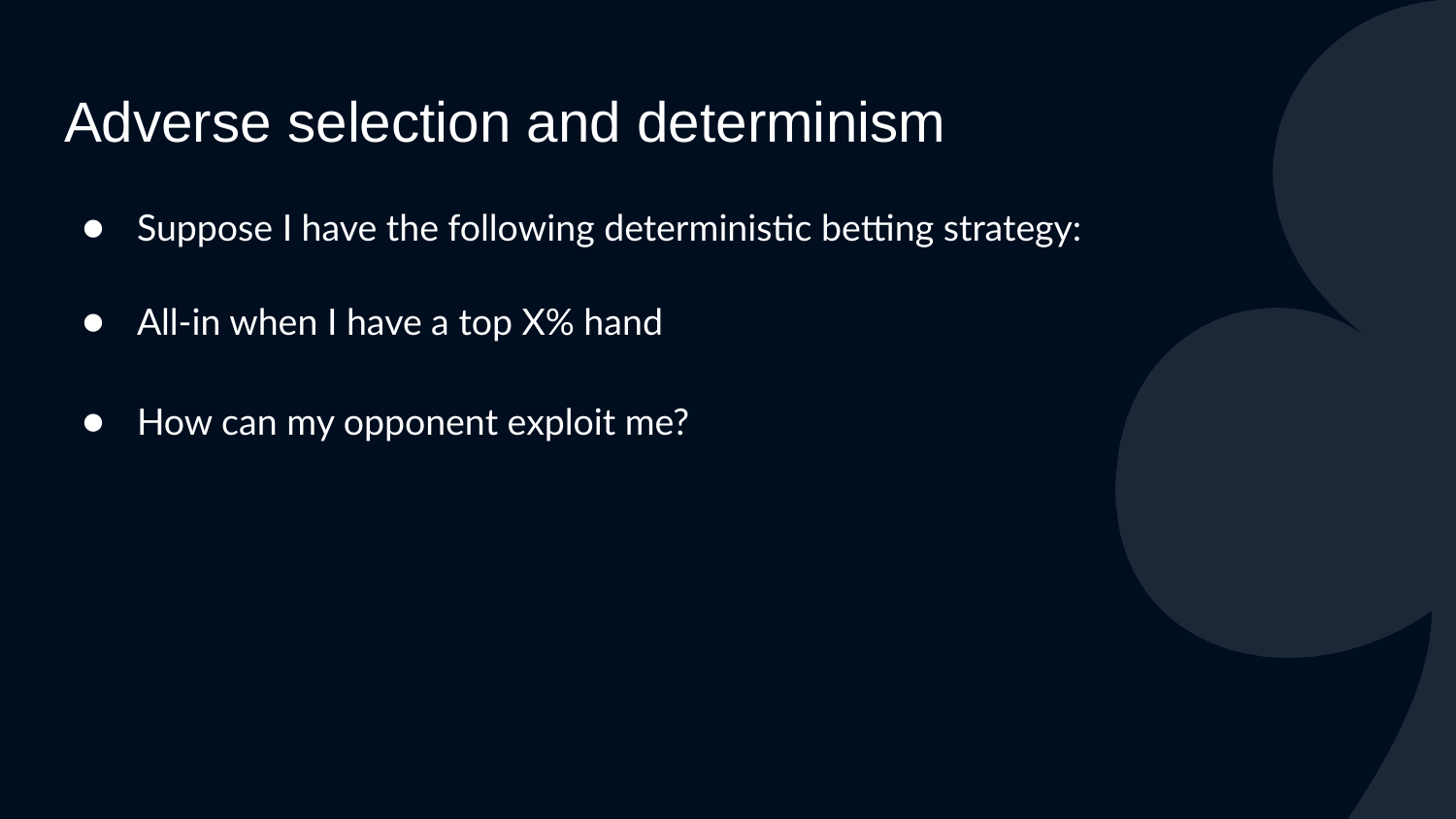

# Adverse selection and determinism
Suppose I have the following deterministic betting strategy:
All-in when I have a top X% hand
How can my opponent exploit me?